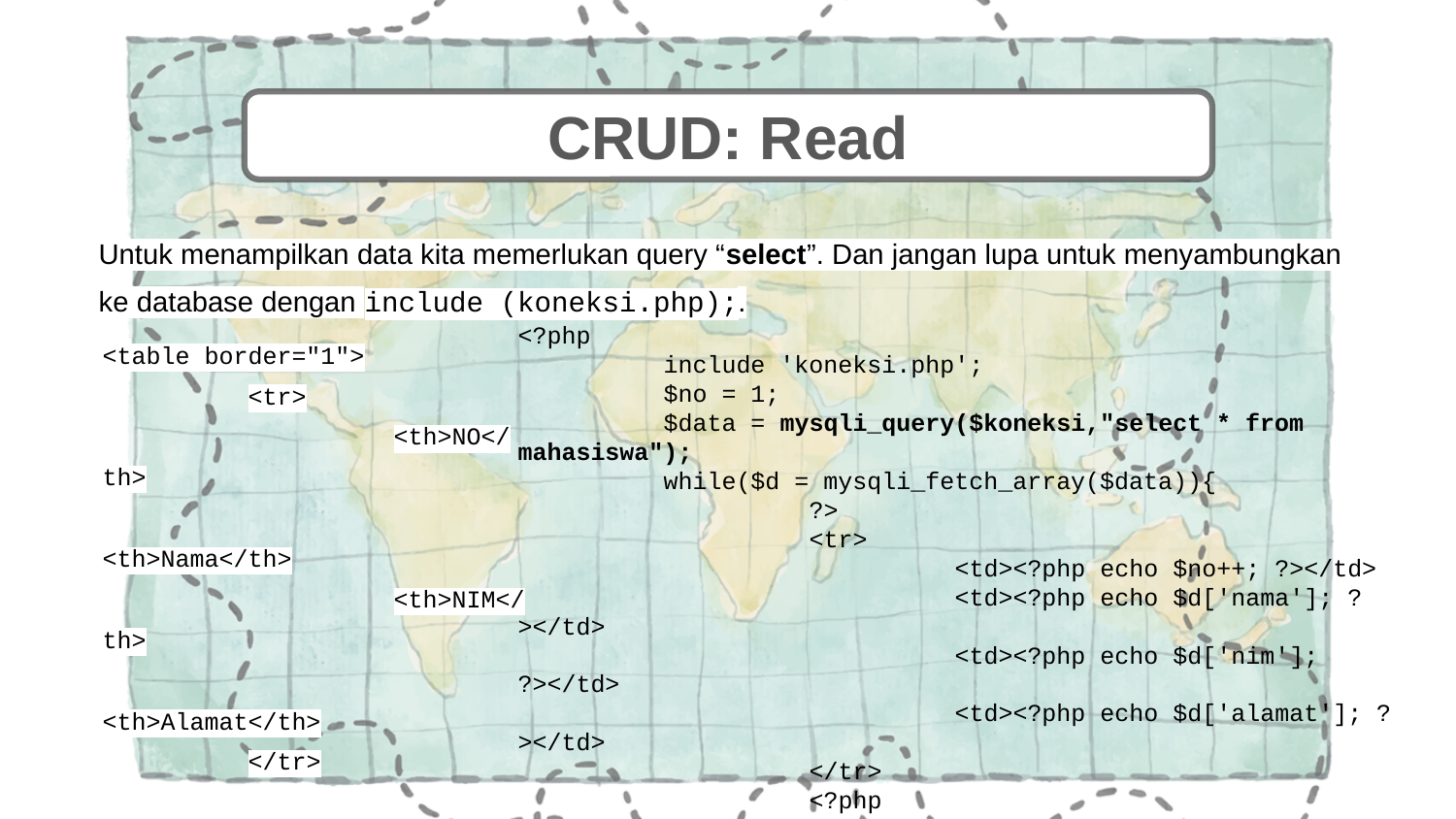

CRUD: Read
Untuk menampilkan data kita memerlukan query “select”. Dan jangan lupa untuk menyambungkan ke database dengan include (koneksi.php);.

<?php
	include 'koneksi.php';
	$no = 1;
	$data = mysqli_query($koneksi,"select * from mahasiswa");
	while($d = mysqli_fetch_array($data)){
		?>
		<tr>
			<td><?php echo $no++; ?></td>
			<td><?php echo $d['nama']; ?></td>
			<td><?php echo $d['nim']; ?></td>
			<td><?php echo $d['alamat']; ?></td>
		</tr>
		<?php
		}
		?>
<table border="1">
	<tr>
		<th>NO</th>
		<th>Nama</th>
		<th>NIM</th>
		<th>Alamat</th>
	</tr>